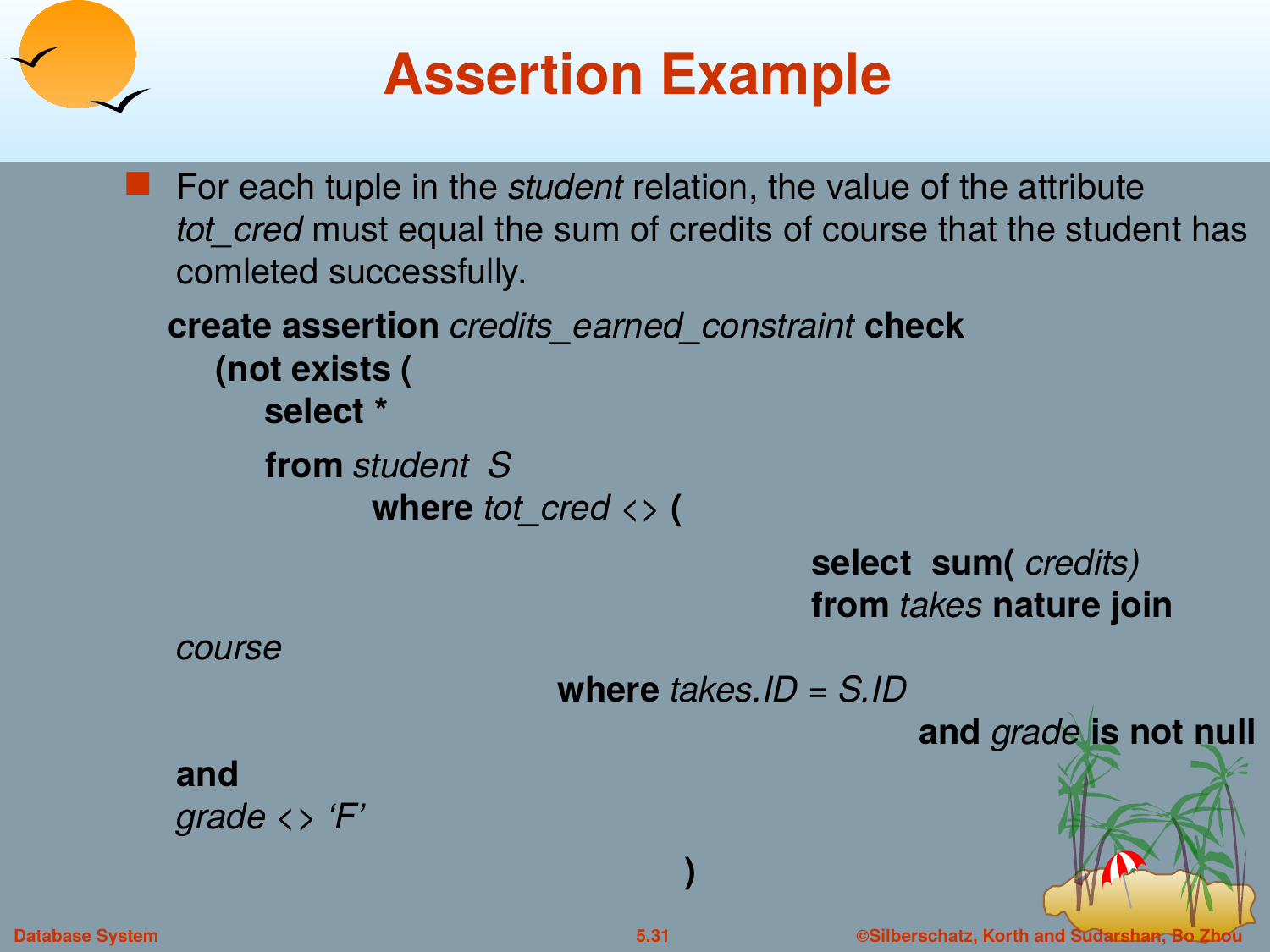

# Assertion Example
For each tuple in the student relation, the value of the attribute tot_cred must equal the sum of credits of course that the student has comleted successfully.
    create assertion credits_earned_constraint check
    (not exists (
         select *
              from student  S
	       where tot_cred <> (
						select  sum( credits)
					from takes nature join course
		         	where takes.ID = S.ID
					           and grade is not null and 								 grade <> ‘F’
					)